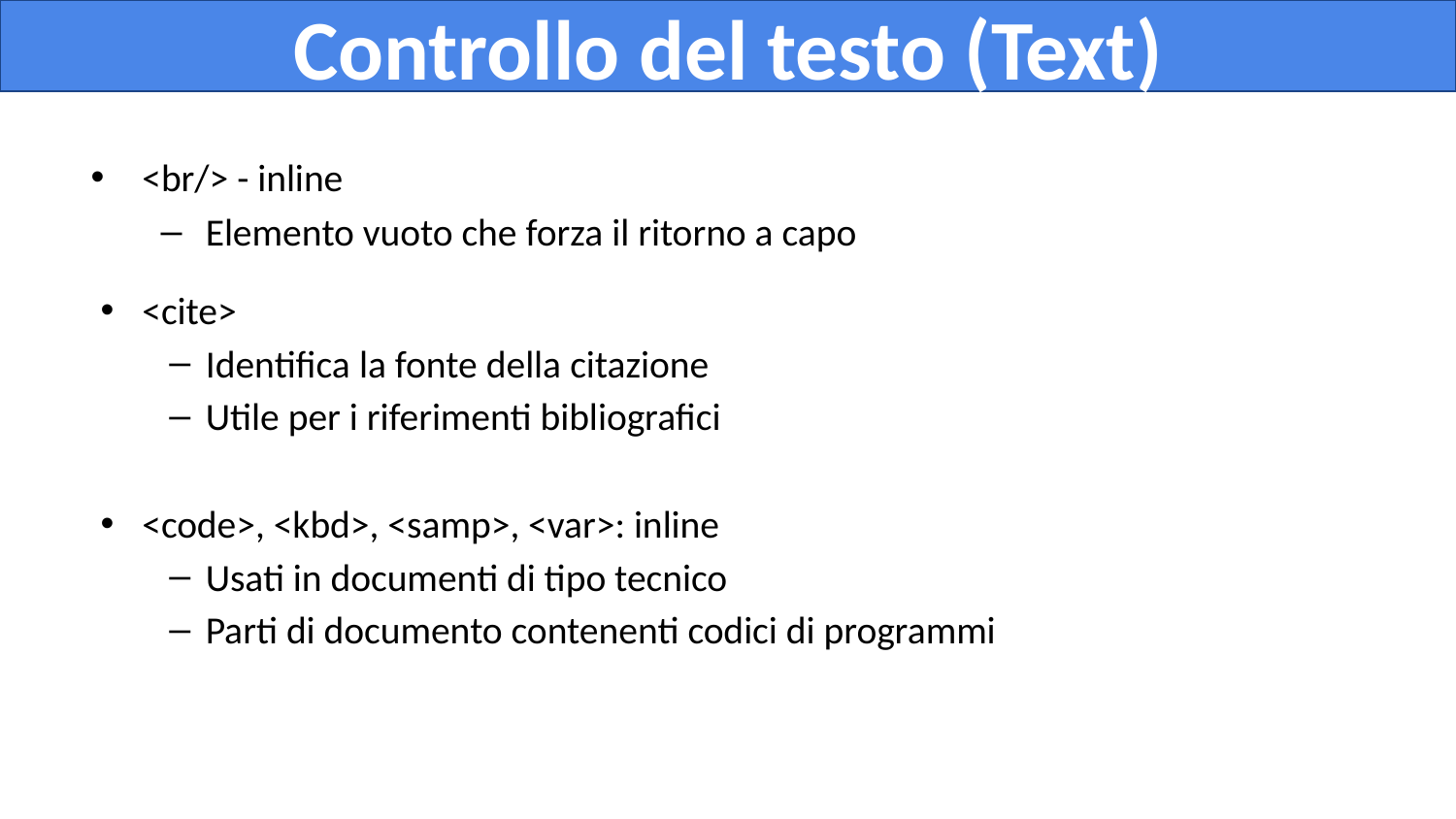

Controllo del testo (Text)
<br/> - inline
Elemento vuoto che forza il ritorno a capo
<cite>
Identifica la fonte della citazione
Utile per i riferimenti bibliografici

<code>, <kbd>, <samp>, <var>: inline
Usati in documenti di tipo tecnico
Parti di documento contenenti codici di programmi